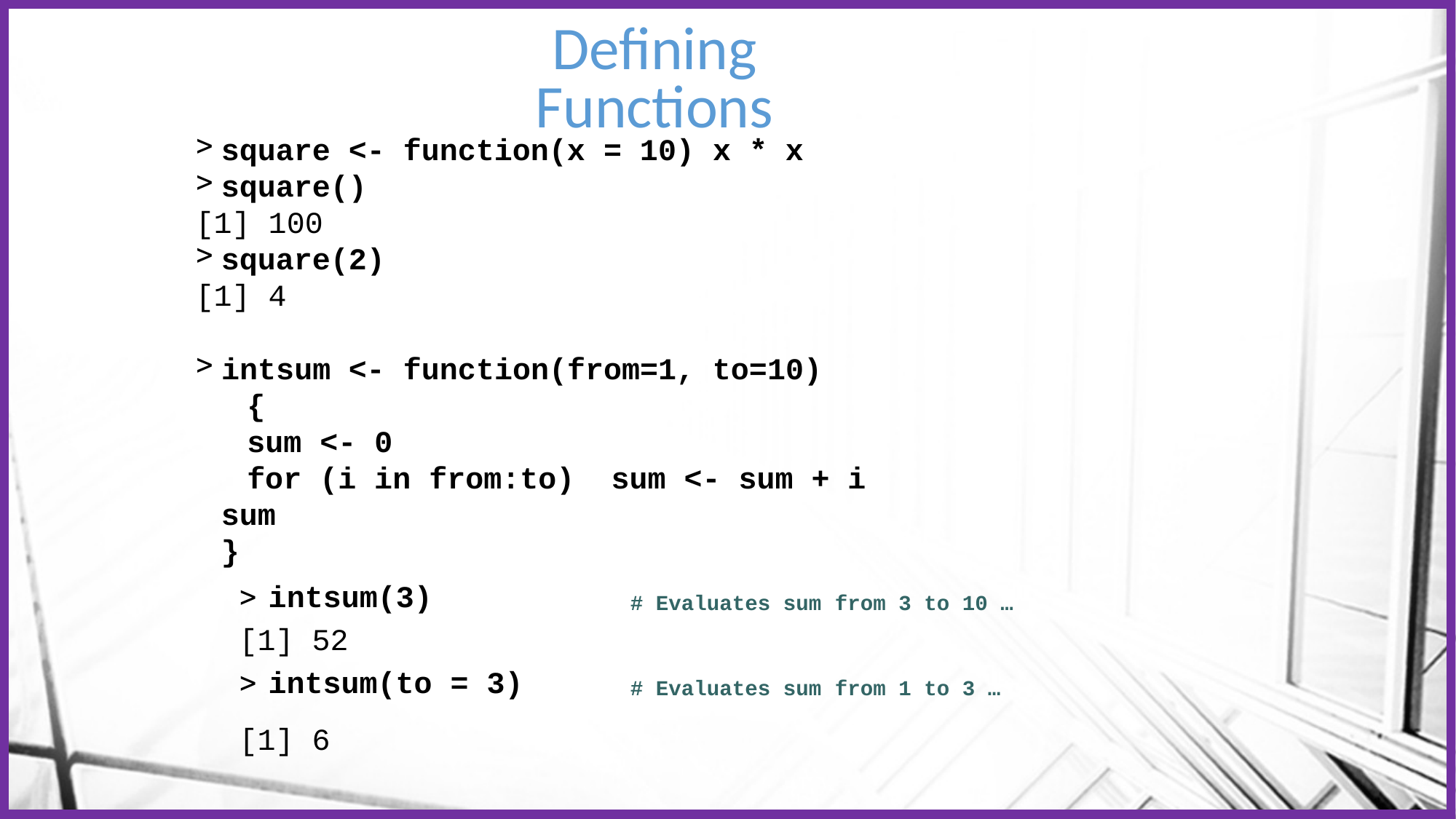

# Defining Functions
square <- function(x = 10) x * x
square()
[1] 100
square(2)
[1] 4

intsum <- function(from=1, to=10)
{
sum <- 0
for (i in from:to)  sum <- sum + i
sum
}
| intsum(3) | # Evaluates sum | from 3 to 10 … |
| --- | --- | --- |
| [1] 52 |  |  |
| intsum(to = 3) | # Evaluates sum | from 1 to 3 … |
| [1] 6 |  |  |